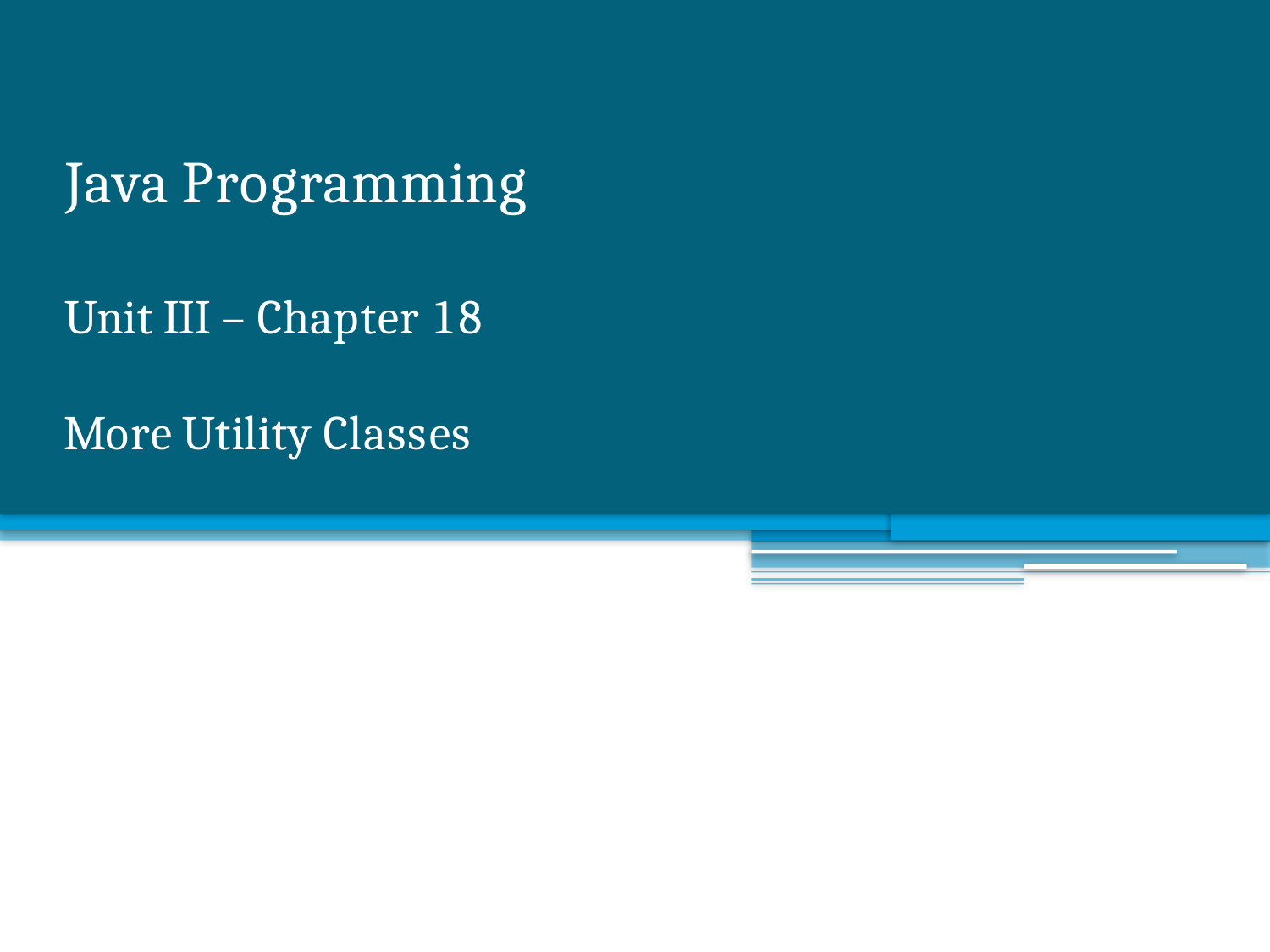

# Java Programming Unit III – Chapter 18 More Utility Classes